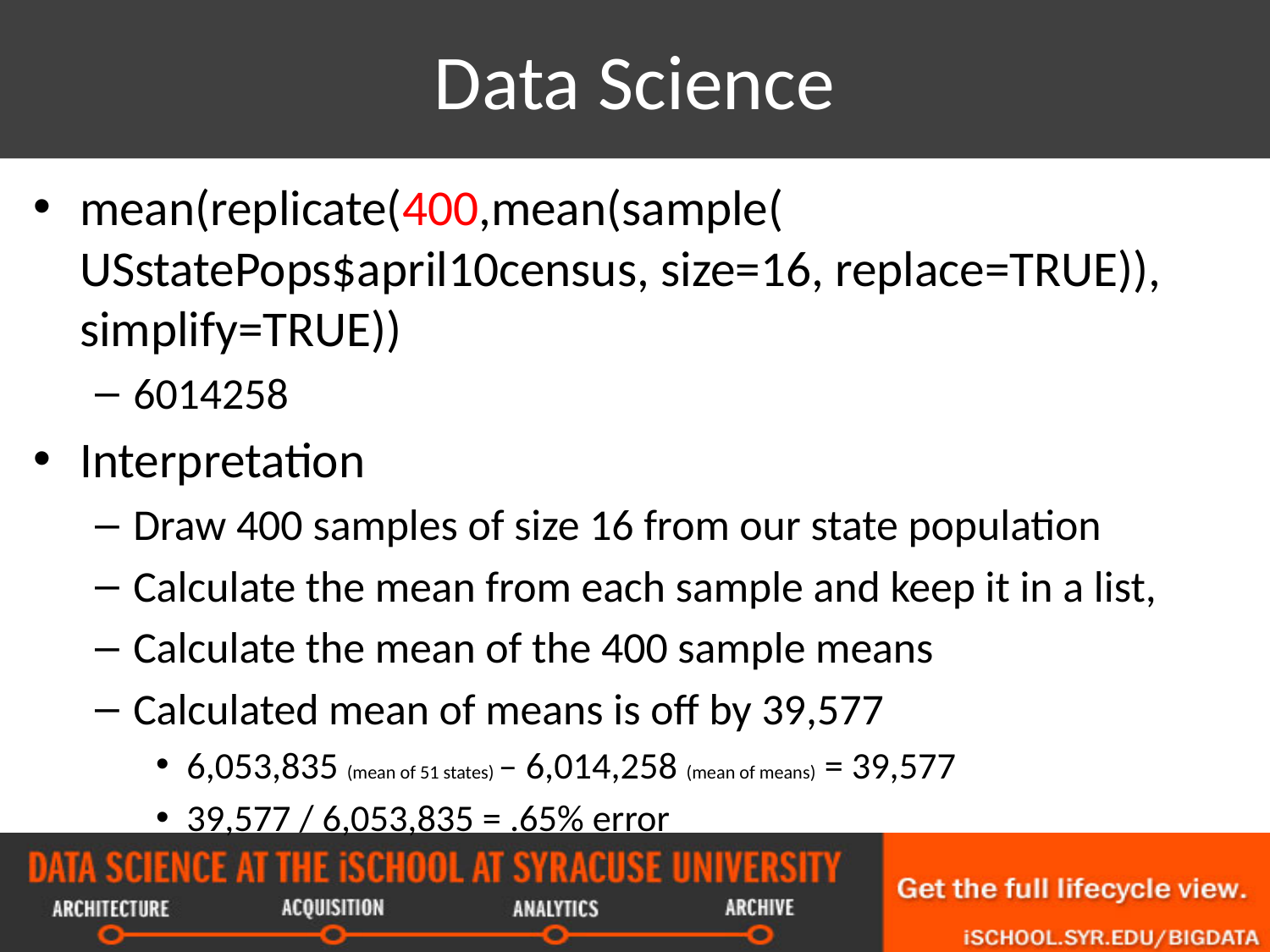

# Data Science
mean(replicate(400,mean(sample(
USstatePops$april10census, size=16, replace=TRUE)), simplify=TRUE))
6014258
Interpretation
Draw 400 samples of size 16 from our state population
Calculate the mean from each sample and keep it in a list,
Calculate the mean of the 400 sample means
Calculated mean of means is off by 39,577
6,053,835 (mean of 51 states) – 6,014,258 (mean of means)  = 39,577
39,577 / 6,053,835 = .65% error